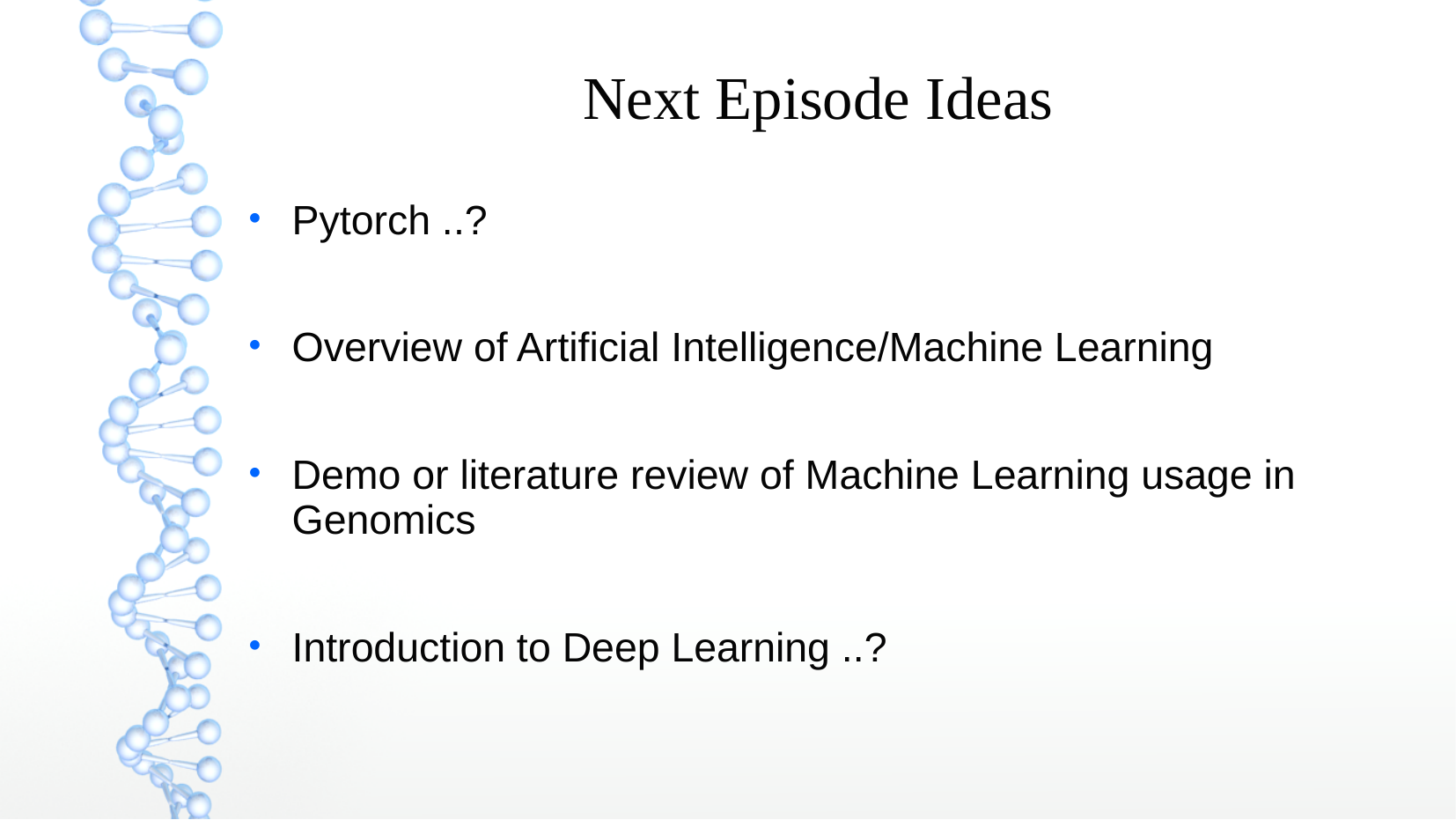

Next Episode Ideas
Pytorch ..?

Overview of Artificial Intelligence/Machine Learning

Demo or literature review of Machine Learning usage in Genomics

Introduction to Deep Learning ..?